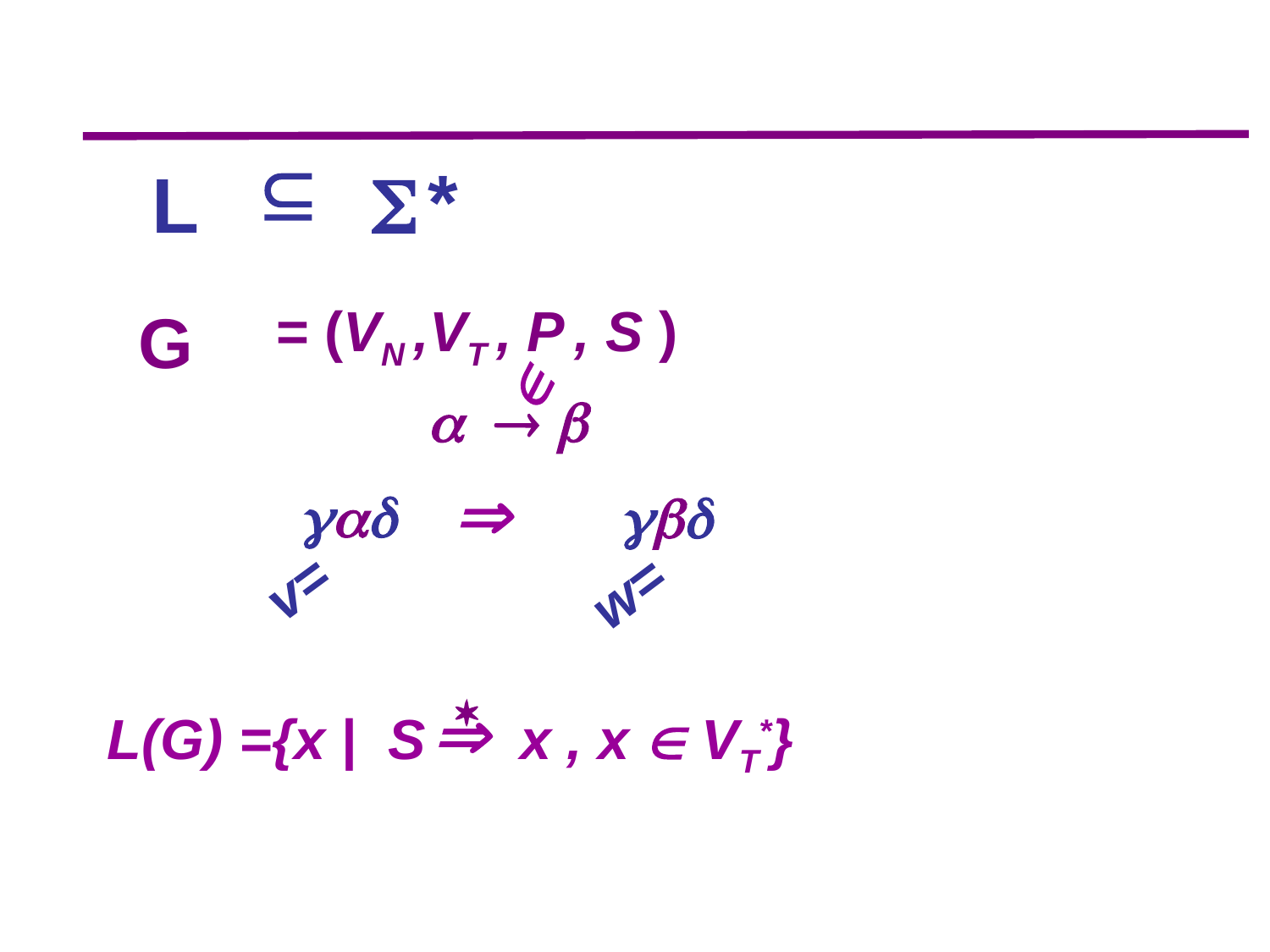

⊆
*
 Σ
 L
= (VN ,VT , P , S )
G
∈
α  → β
⇒
γαδ
γβδ
v=
w=
∗
⇒
L(G) ={x |  S      x , x ∈ VT*}